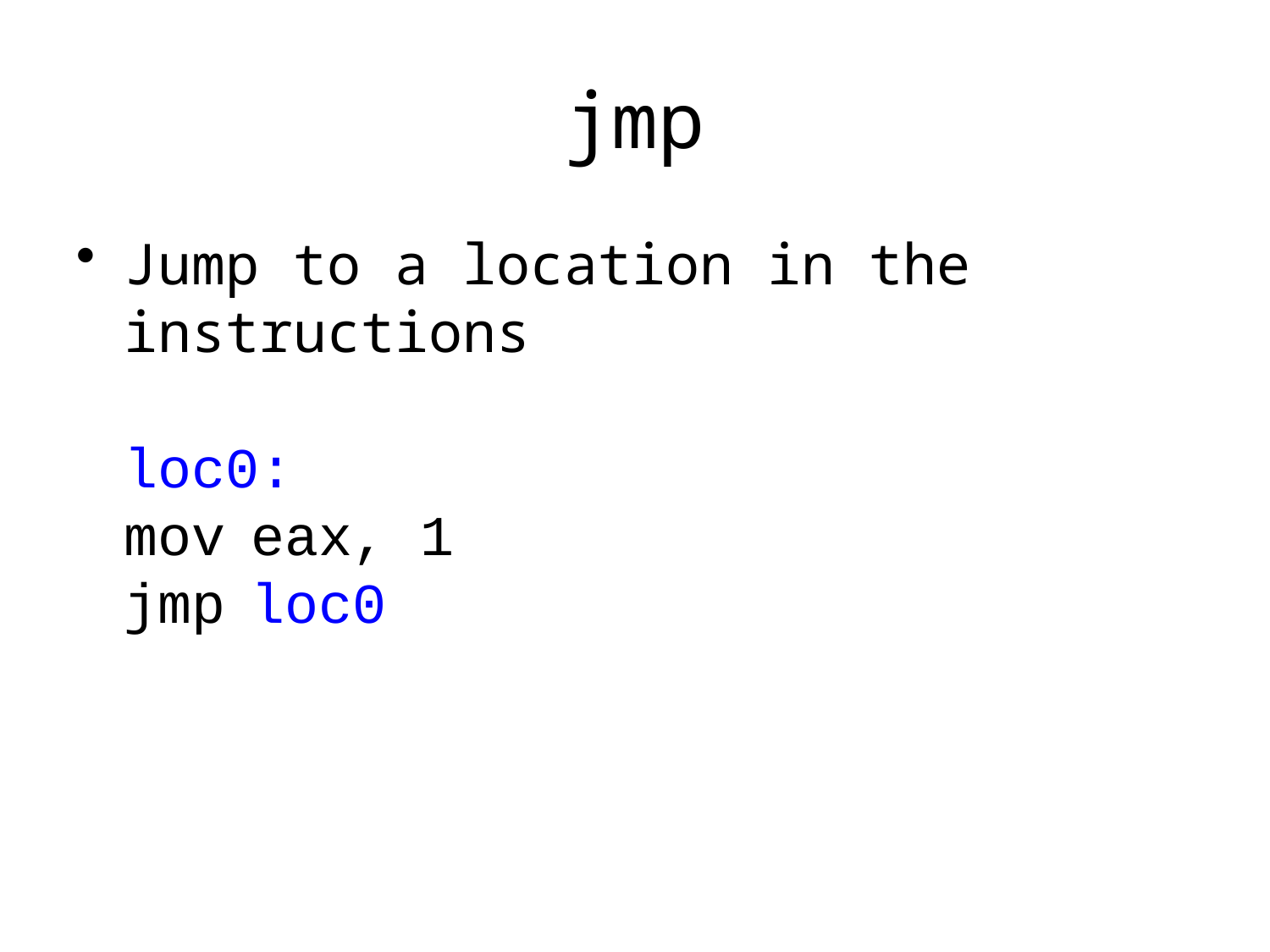

# jmp
Jump to a location in the instructions
loc0:
mov	eax, 1
jmp	loc0